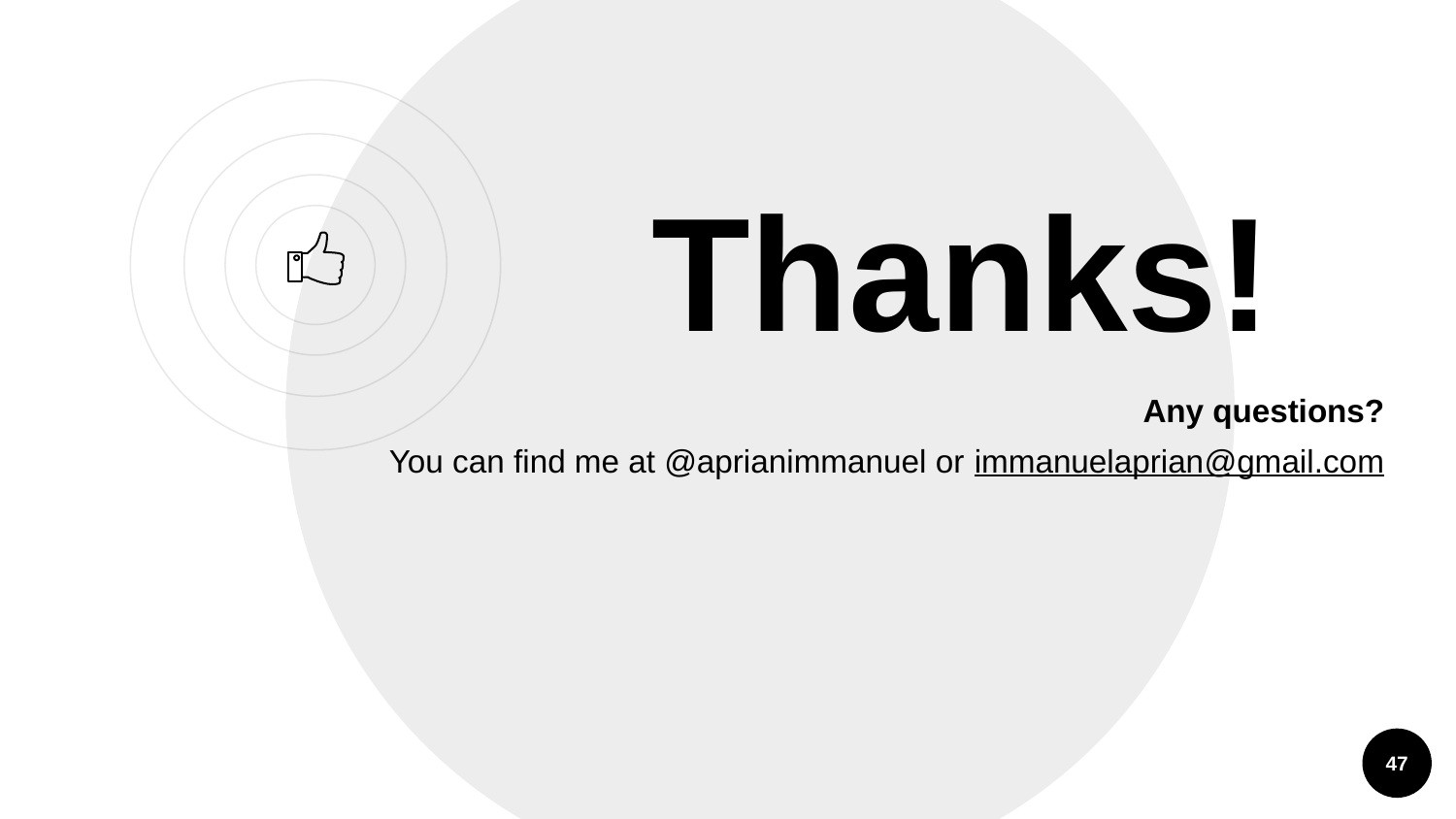

Thanks!

Any questions?
You can find me at @aprianimmanuel or immanuelaprian@gmail.com

47